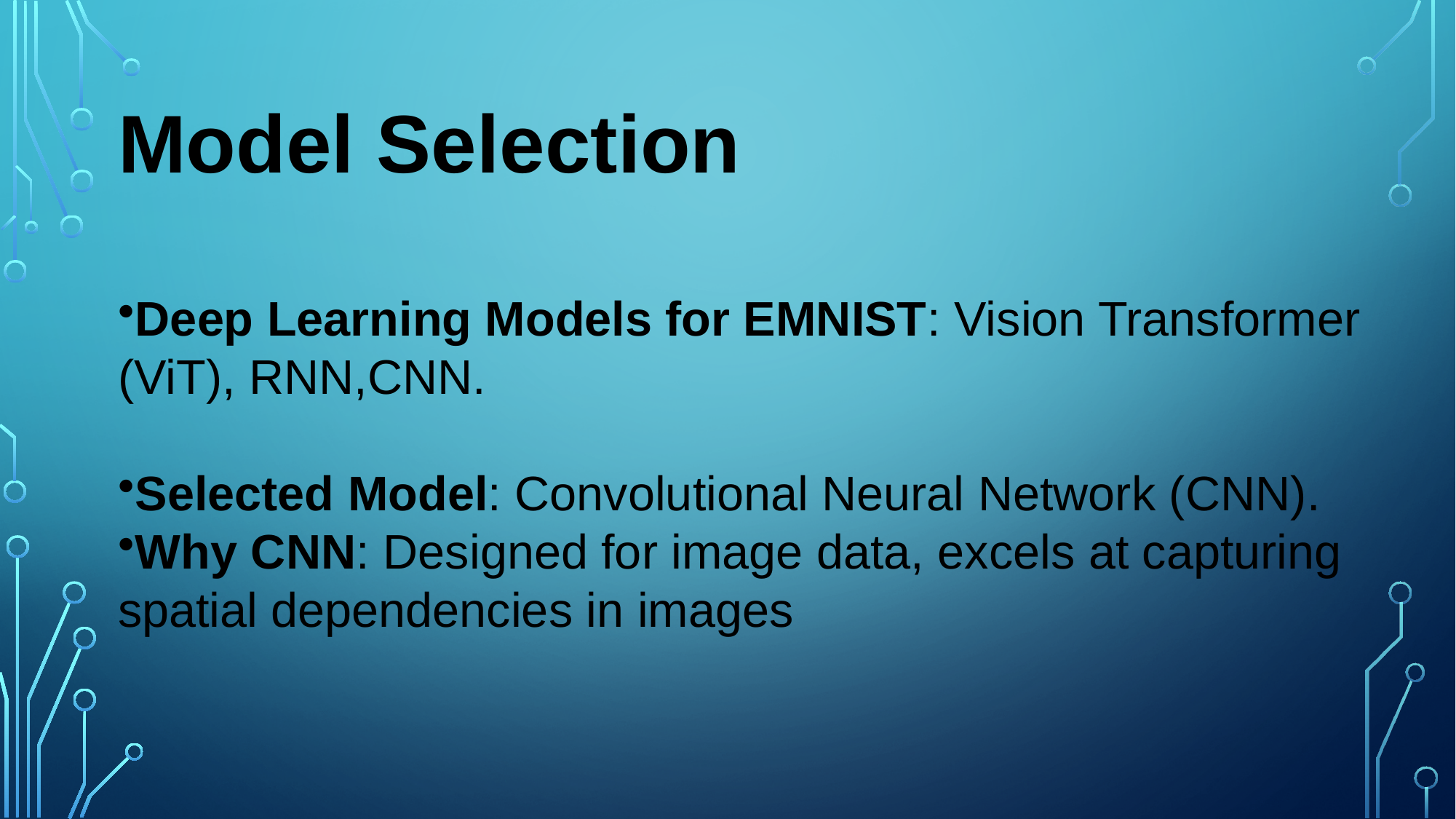

Model Selection

Deep Learning Models for EMNIST: Vision Transformer (ViT), RNN,CNN.

Selected Model: Convolutional Neural Network (CNN).
Why CNN: Designed for image data, excels at capturing spatial dependencies in images